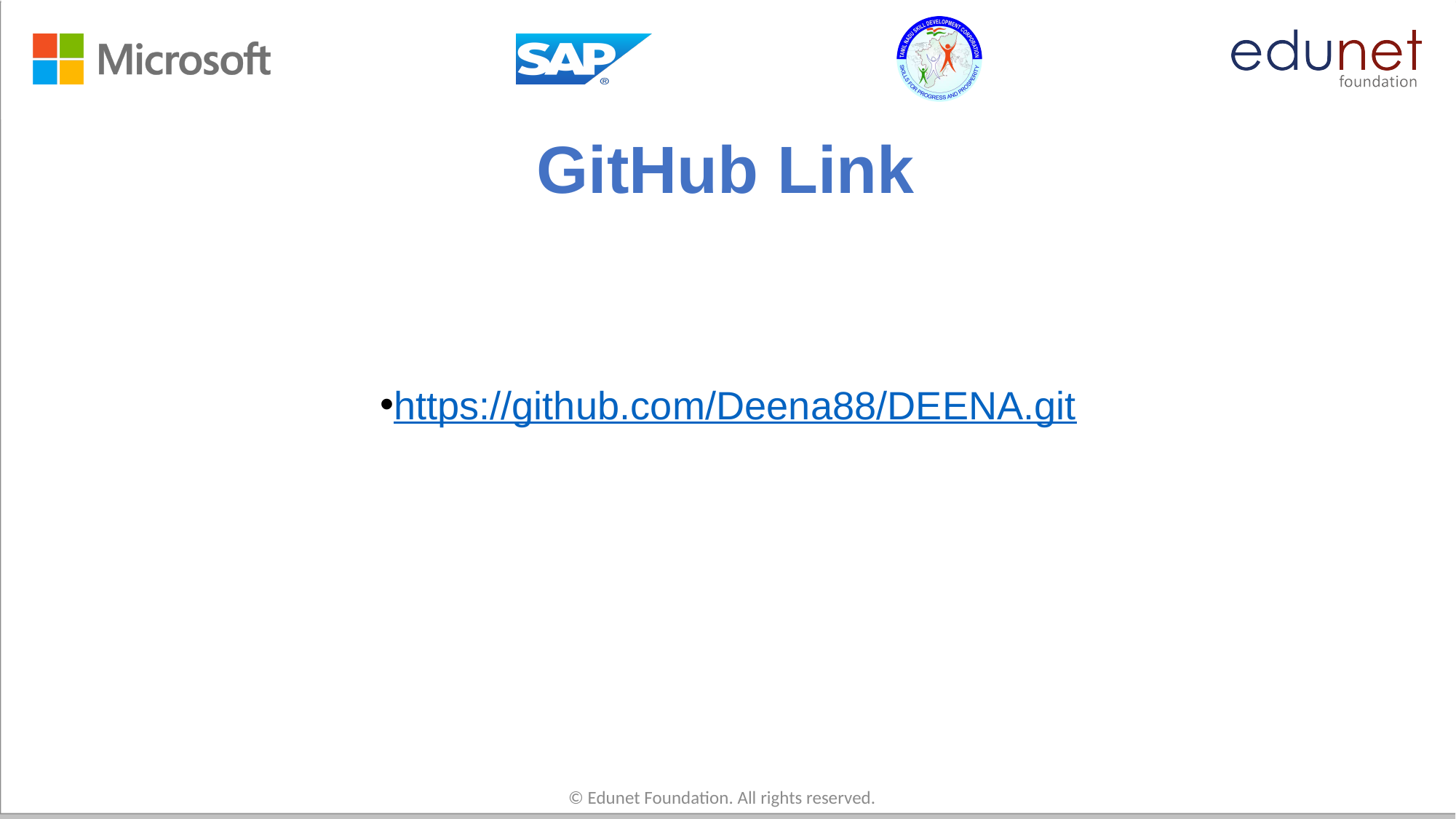

# GitHub Link
https://github.com/Deena88/DEENA.git
© Edunet Foundation. All rights reserved.